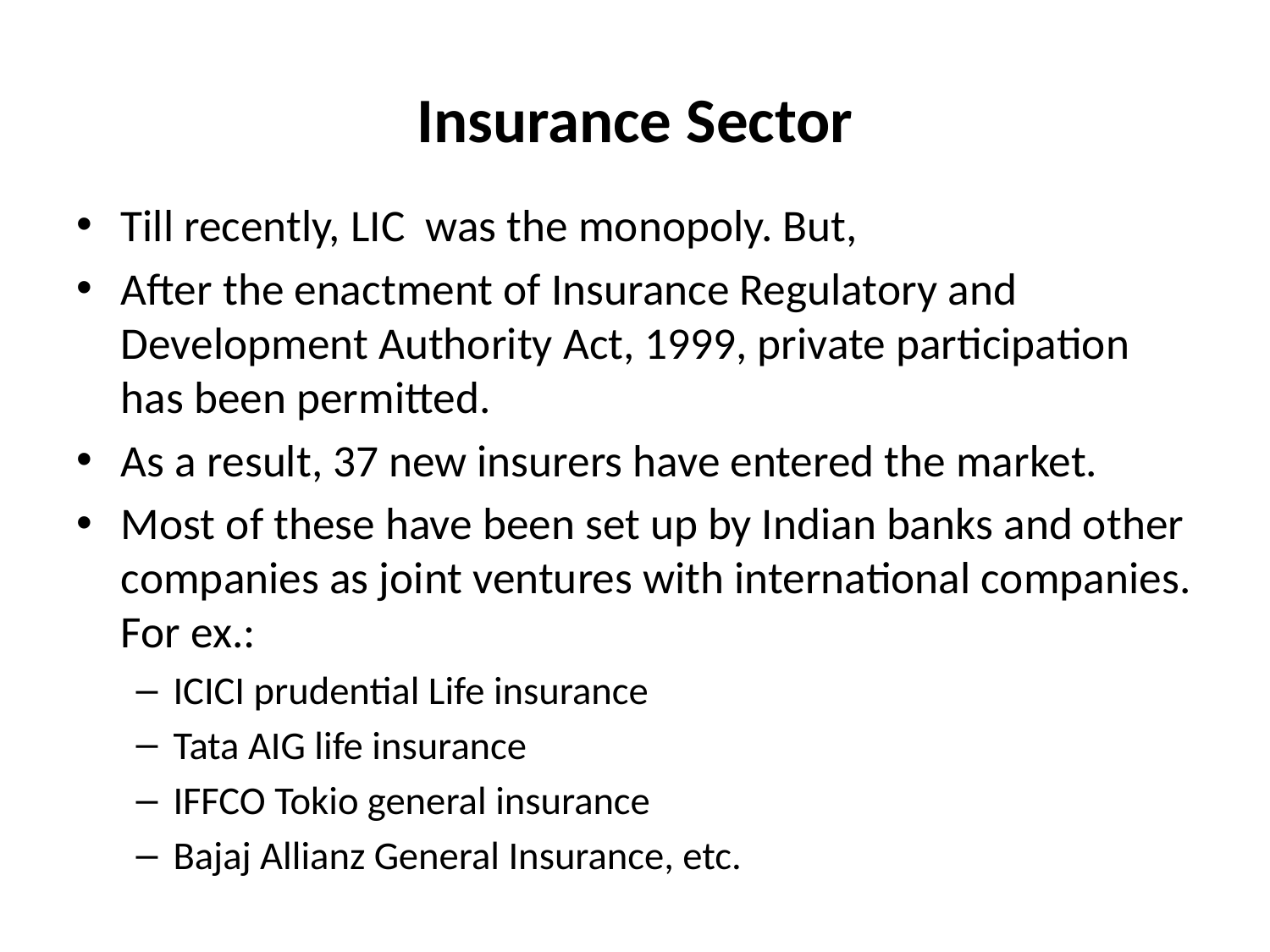

# Insurance Sector
Till recently, LIC  was the monopoly. But,
After the enactment of Insurance Regulatory and Development Authority Act, 1999, private participation has been permitted.
As a result, 37 new insurers have entered the market.
Most of these have been set up by Indian banks and other companies as joint ventures with international companies. For ex.:
ICICI prudential Life insurance
Tata AIG life insurance
IFFCO Tokio general insurance
Bajaj Allianz General Insurance, etc.